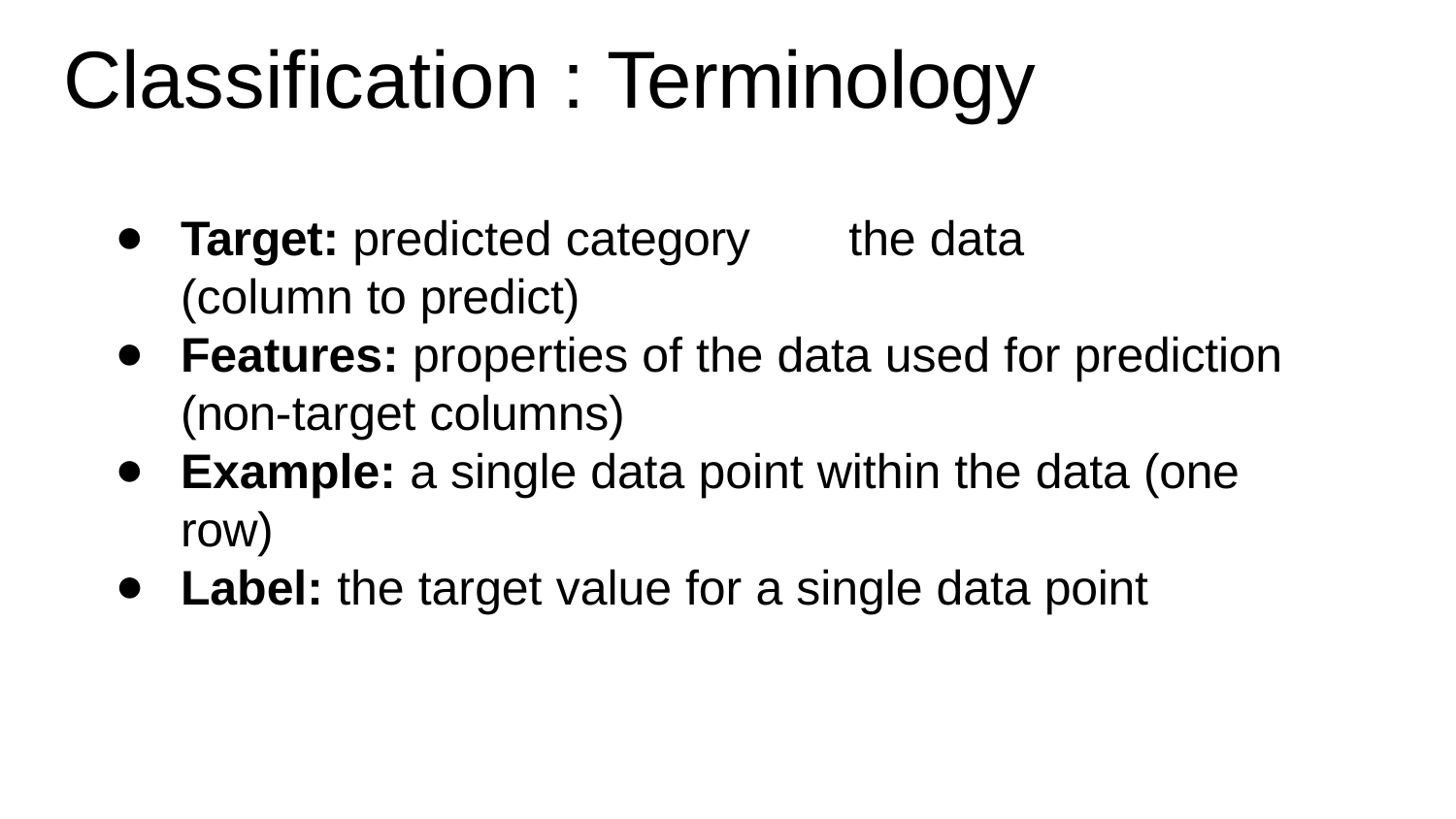

# Classification : Terminology
Target: predicted category	the data (column to predict)
Features: properties of the data used for prediction (non-target columns)
Example: a single data point within the data (one row)
Label: the target value for a single data point